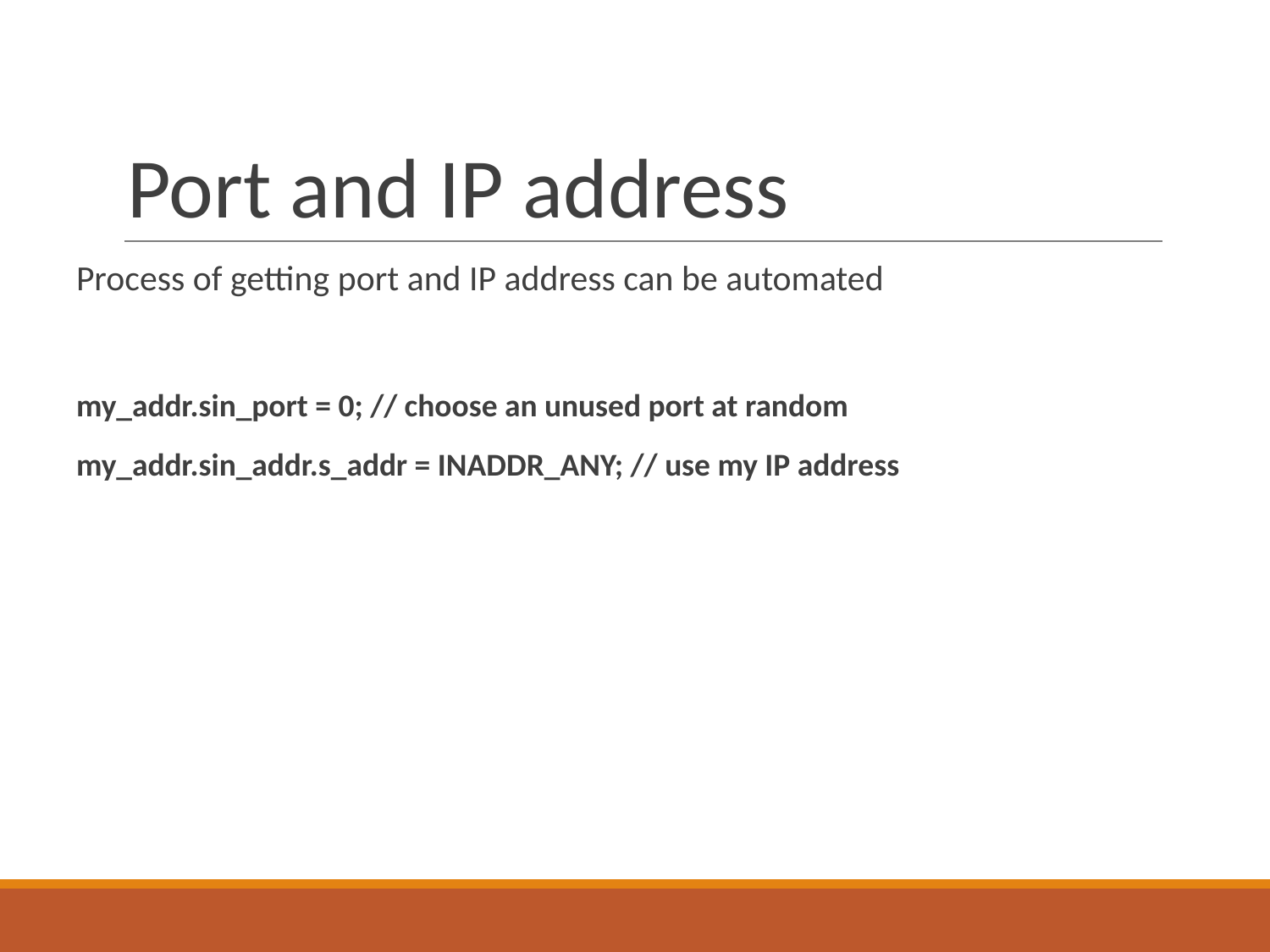

# Port and IP address
Process of getting port and IP address can be automated

	my_addr.sin_port = 0; // choose an unused port at random
	my_addr.sin_addr.s_addr = INADDR_ANY; // use my IP address